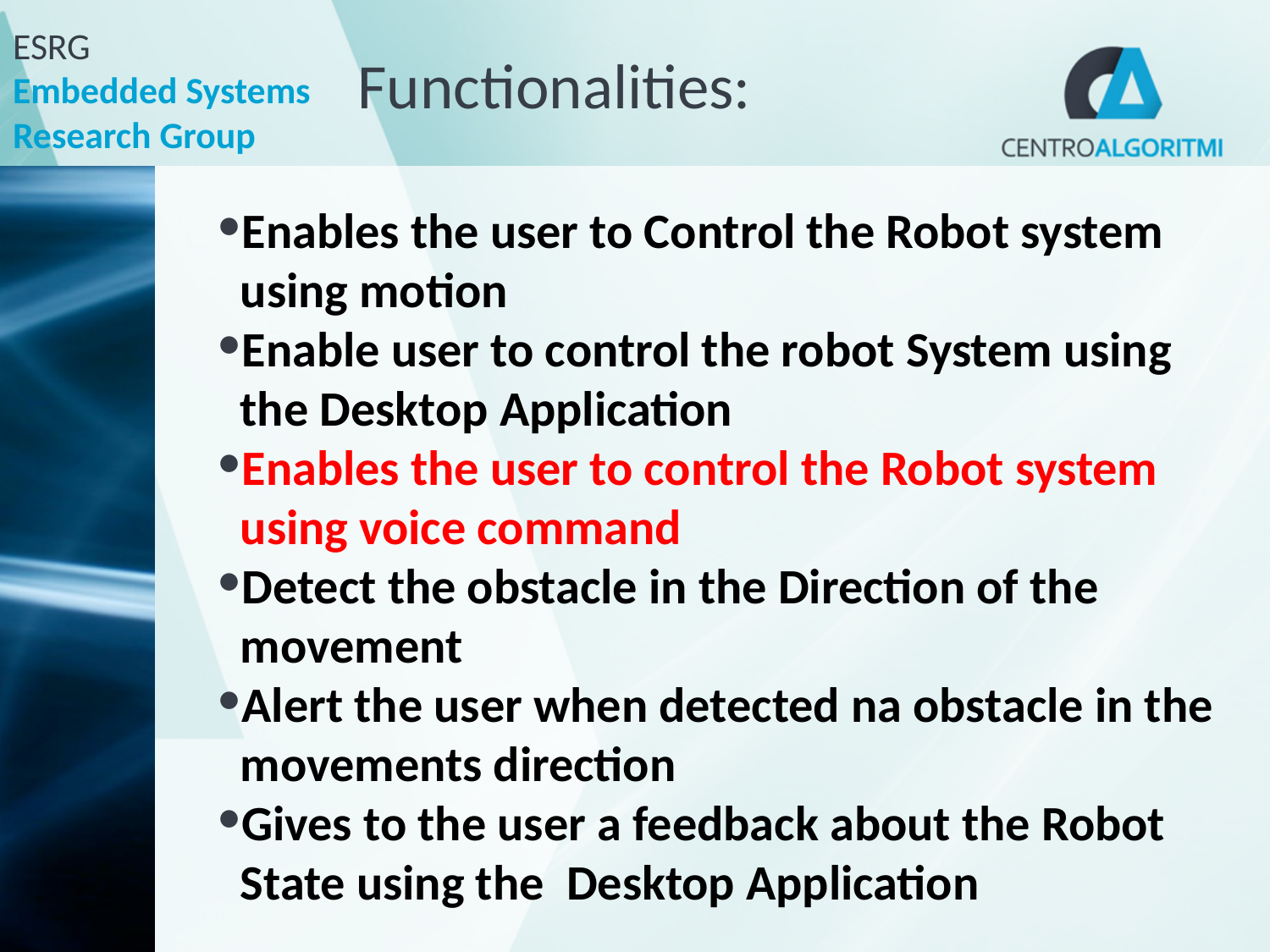

# Functionalities:
Enables the user to Control the Robot system  using motion
Enable user to control the robot System using the Desktop Application
Enables the user to control the Robot system using voice command
Detect the obstacle in the Direction of the movement
Alert the user when detected na obstacle in the movements direction
Gives to the user a feedback about the Robot State using the  Desktop Application